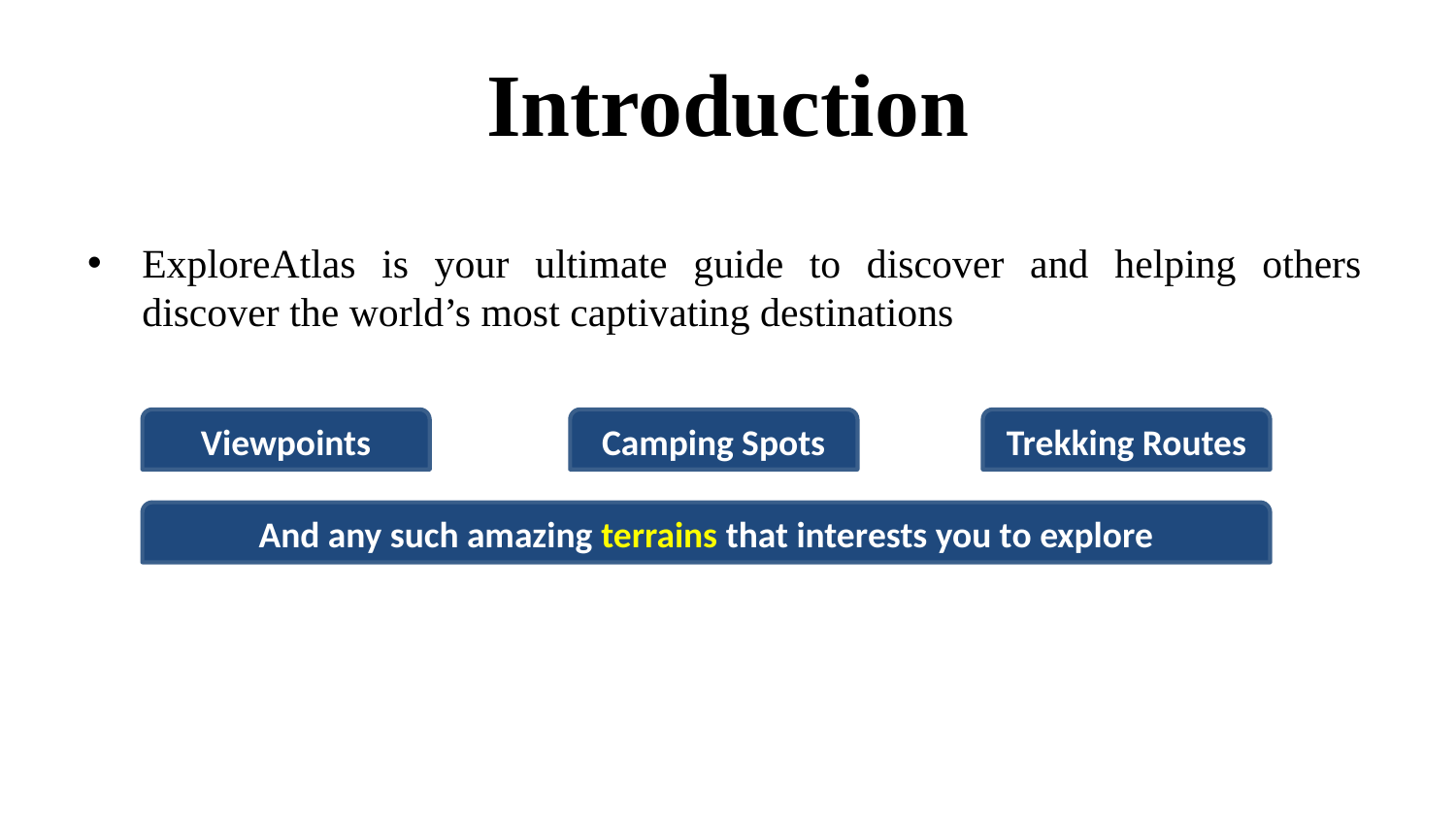

# Introduction

ExploreAtlas is your ultimate guide to discover and helping others discover the world’s most captivating destinations
Camping Spots
Trekking Routes
Viewpoints
And any such amazing terrains that interests you to explore